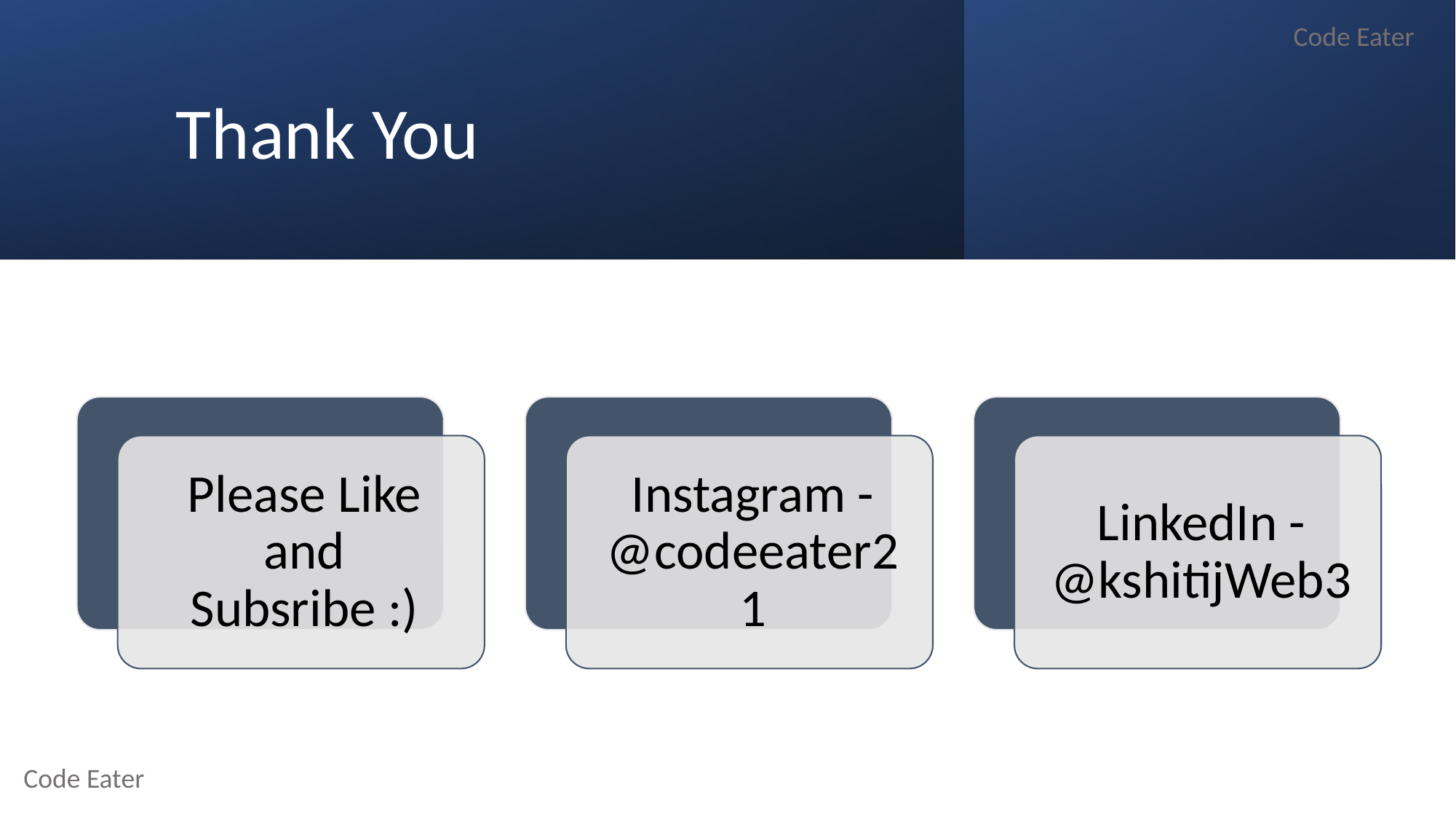

Code Eater
# Thank You
Please Like and Subsribe :)
Instagram - @codeeater21
LinkedIn - @kshitijWeb3
Code Eater